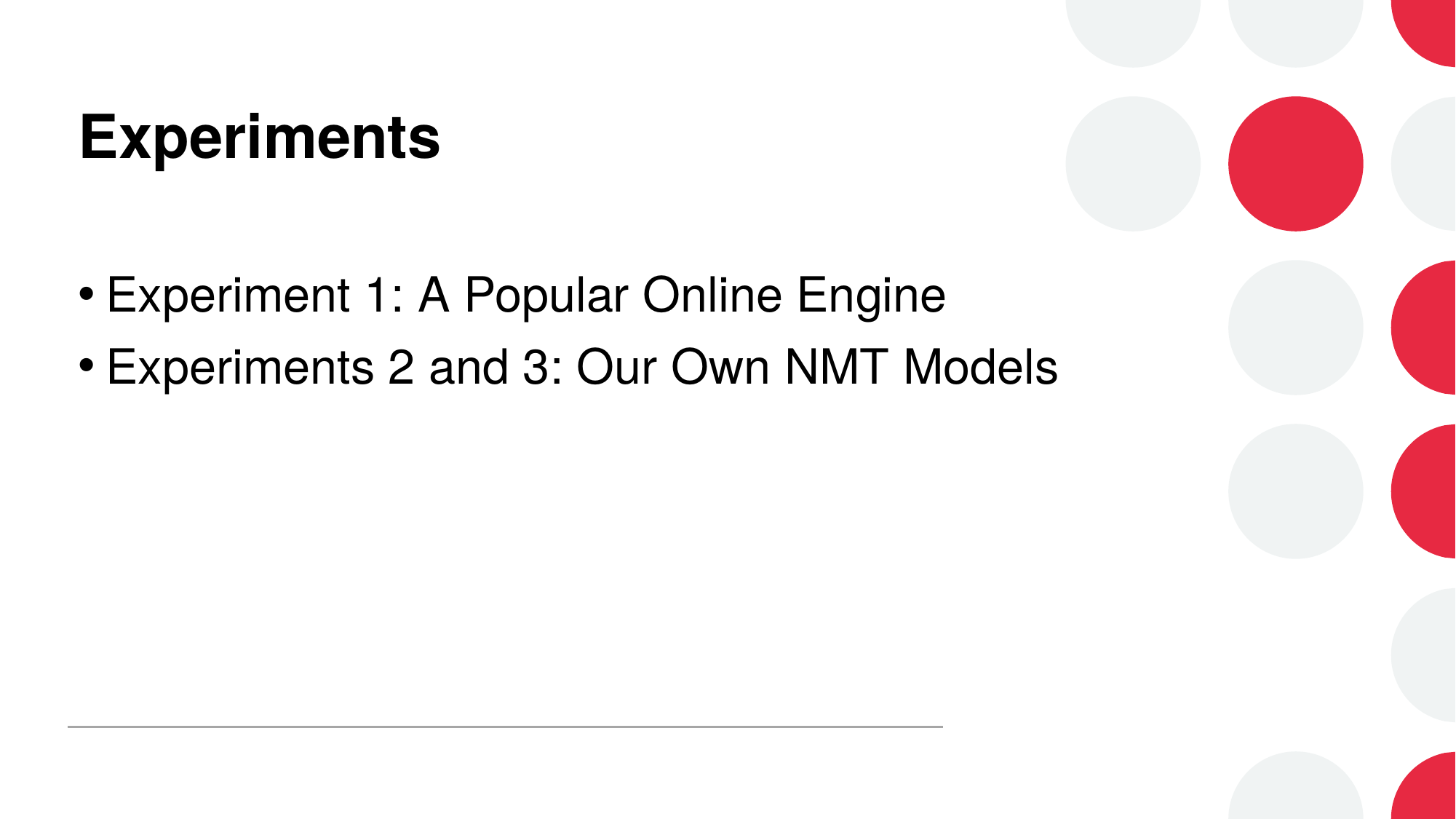

# Experiments
Experiment 1: A Popular Online Engine
Experiments 2 and 3: Our Own NMT Models